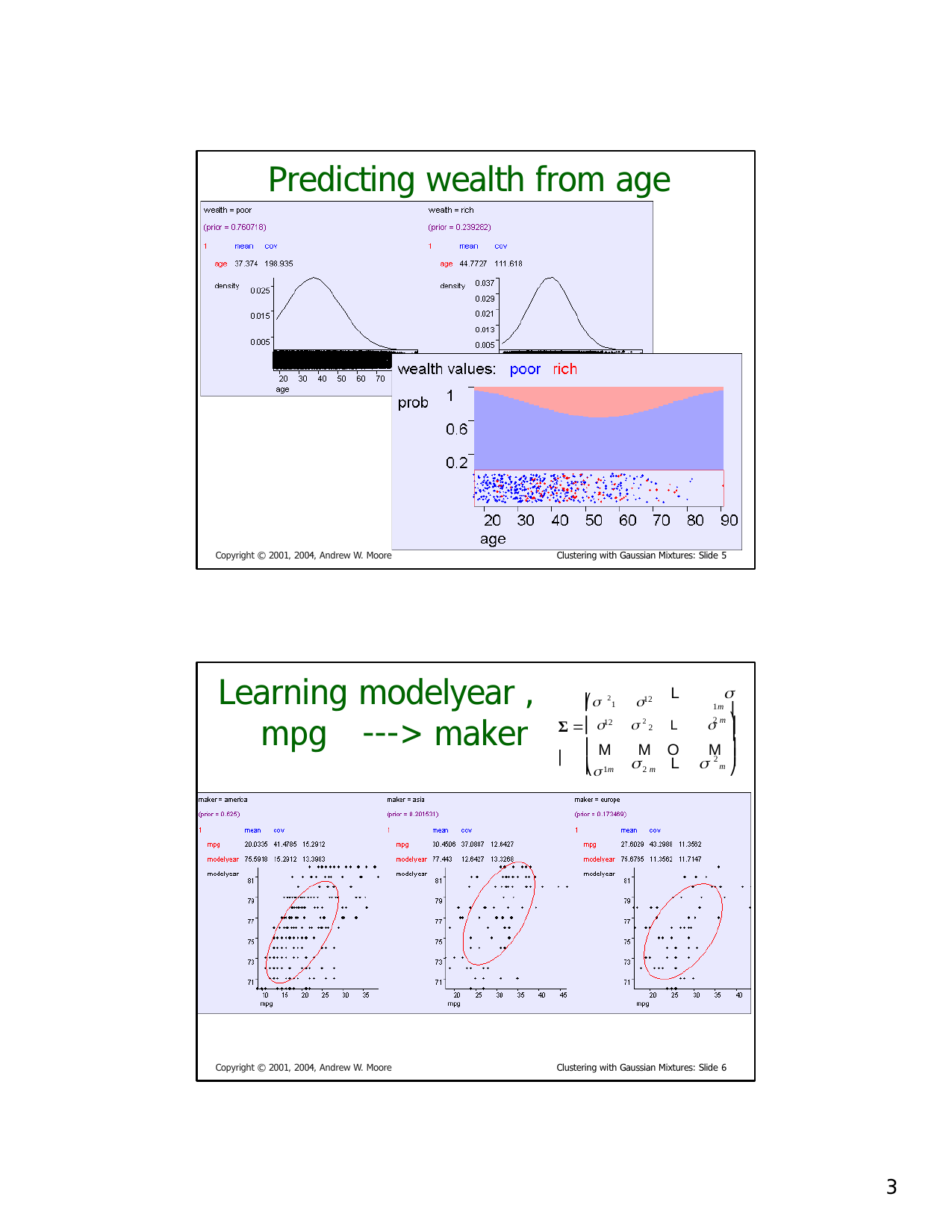

# Predicting wealth from age

Copyright © 2001, 2004, Andrew W. Moore
Clustering with Gaussian Mixtures: Slide 5

Learning modelyear ,  mpg	---> maker
L    σ	⎞
⎛σ  21	σ
⎜
Σ = ⎜
1m ⎟
12
⎜ σ	σ 2 2	L σ	⎟
M	M	O	M
12
2 m
⎟
⎜
⎟
⎜σ
⎟
σ	L σ
2
⎝ 1m
⎠
m
2 m

Copyright © 2001, 2004, Andrew W. Moore
Clustering with Gaussian Mixtures: Slide 6
3